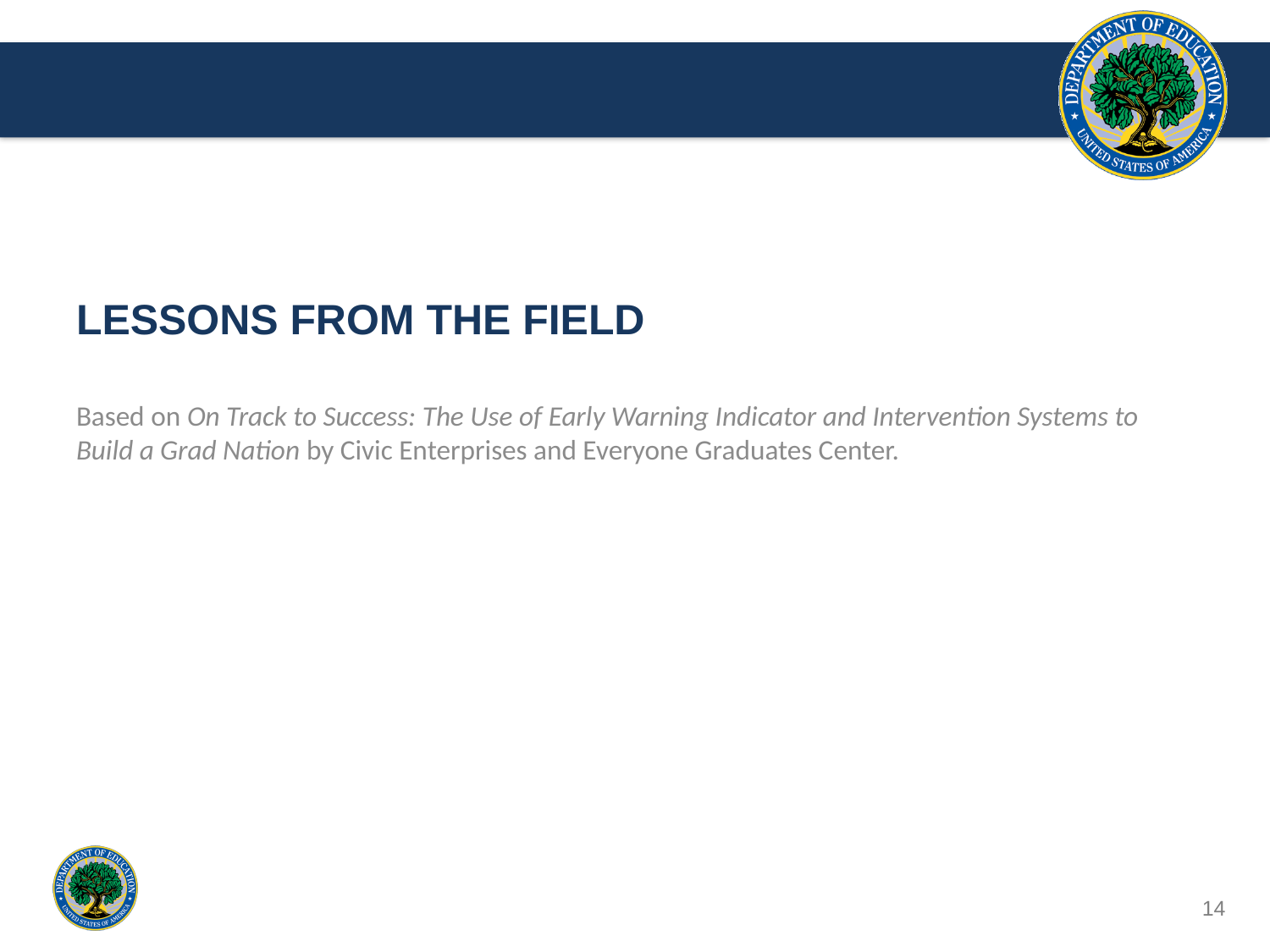

LESSONS FROM THE FIELD
Based on On Track to Success: The Use of Early Warning Indicator and Intervention Systems to Build a Grad Nation by Civic Enterprises and Everyone Graduates Center.

14